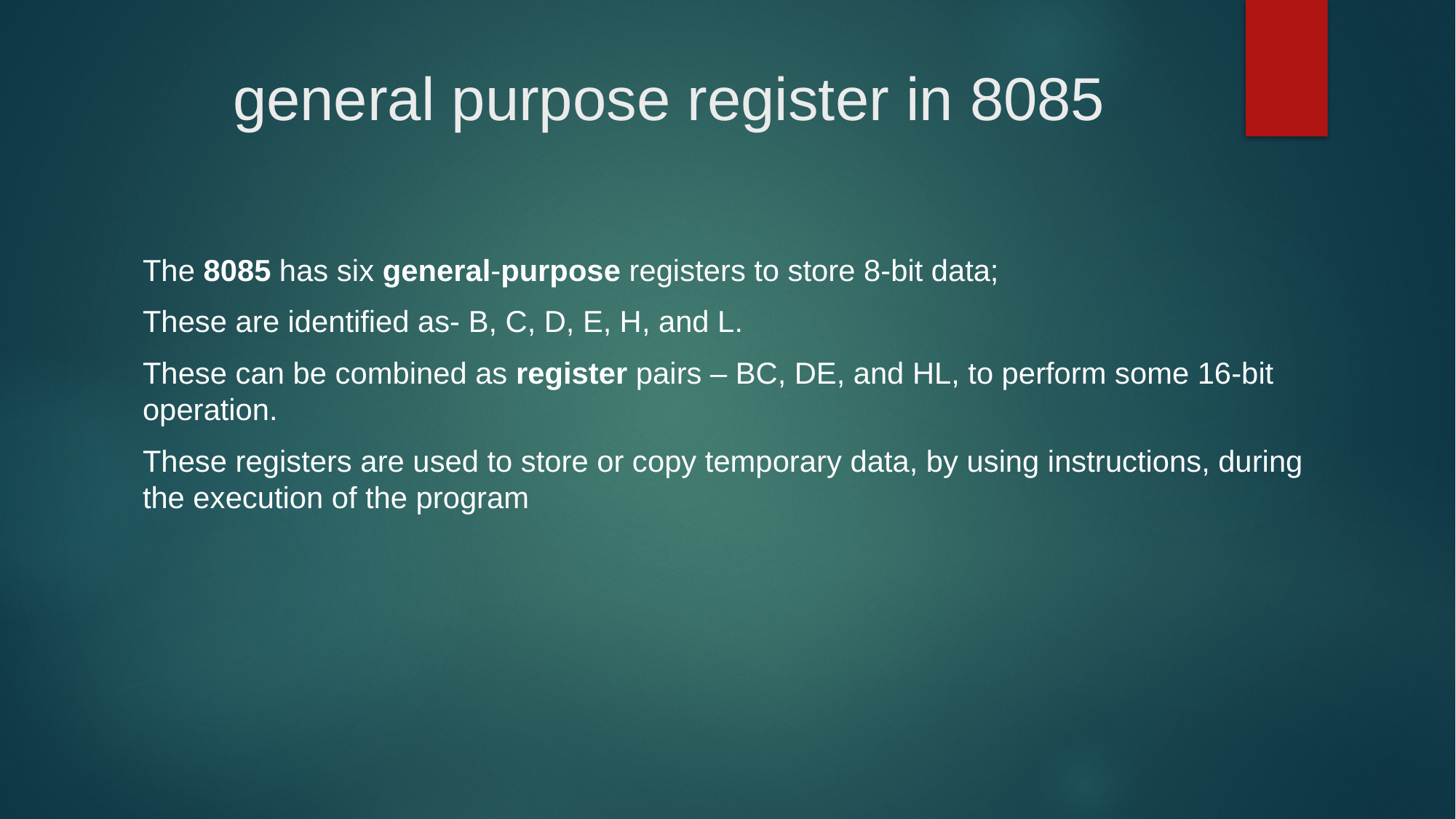

# general purpose register in 8085
The 8085 has six general-purpose registers to store 8-bit data;
These are identified as- B, C, D, E, H, and L.
These can be combined as register pairs – BC, DE, and HL, to perform some 16-bit operation.
These registers are used to store or copy temporary data, by using instructions, during the execution of the program